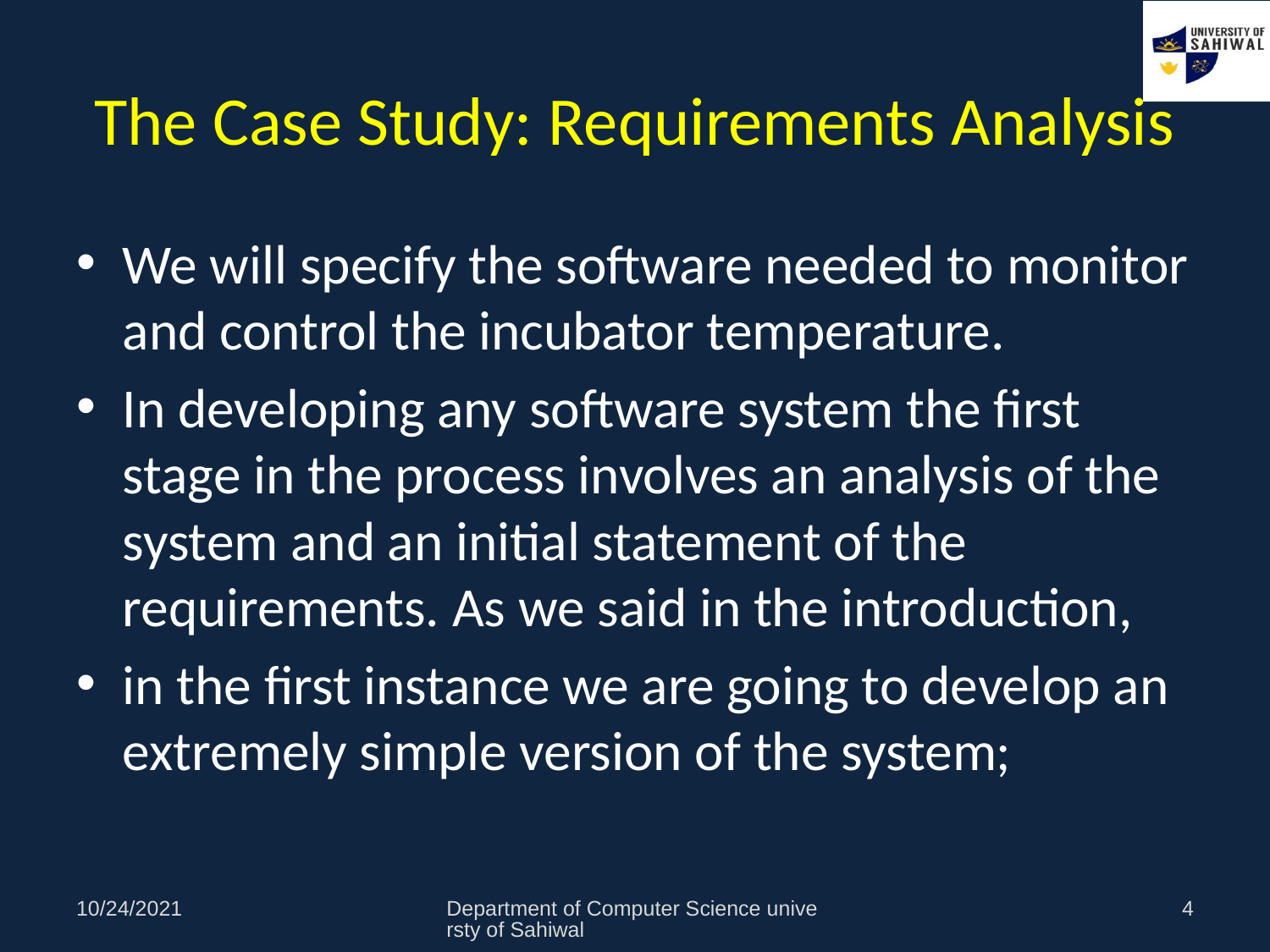

# The Case Study: Requirements Analysis
We will specify the software needed to monitor and control the incubator temperature.
In developing any software system the first stage in the process involves an analysis of the system and an initial statement of the requirements. As we said in the introduction,
in the first instance we are going to develop an extremely simple version of the system;
10/24/2021
Department of Computer Science universty of Sahiwal
4